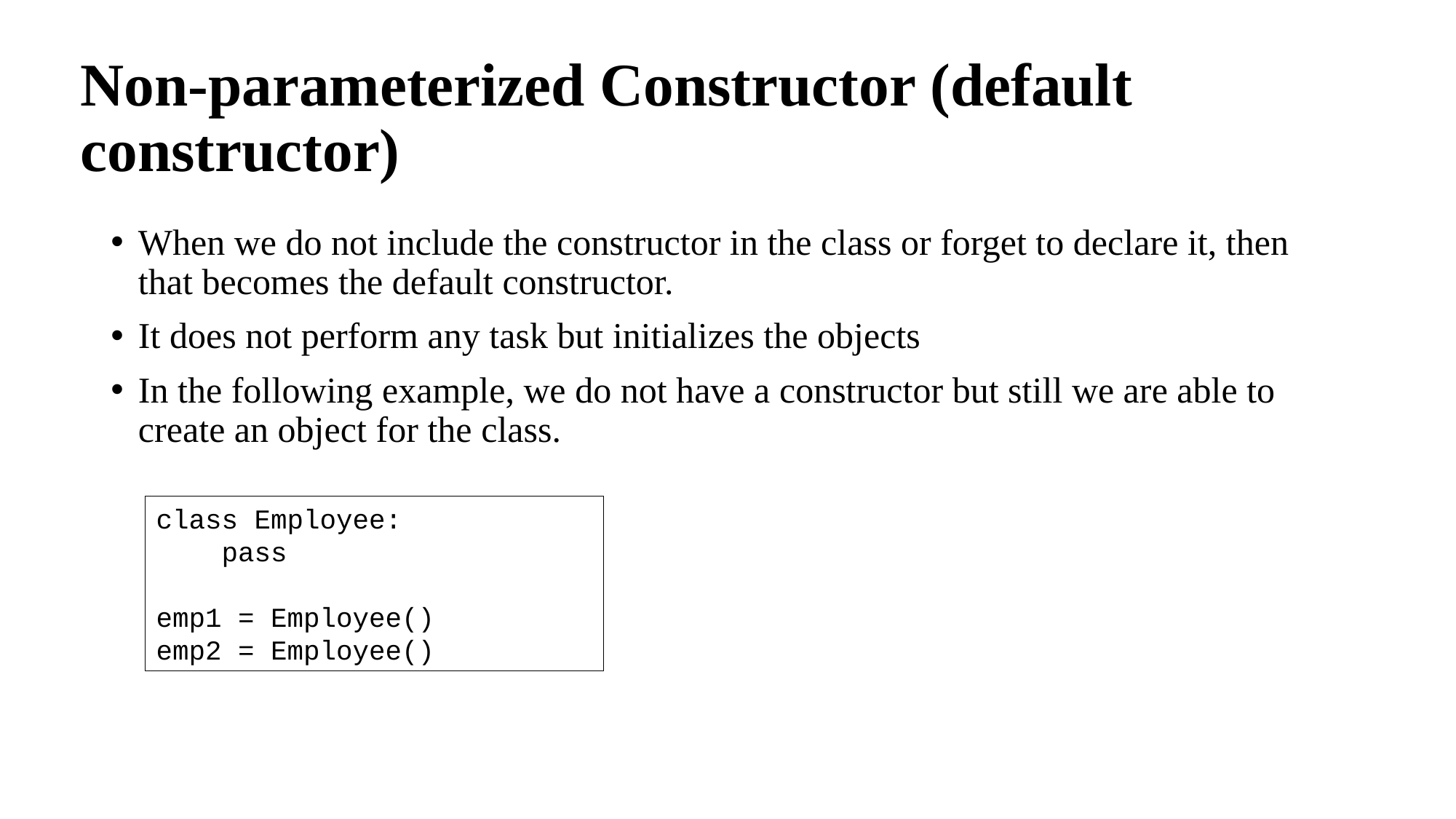

# Non-parameterized Constructor (default constructor)
When we do not include the constructor in the class or forget to declare it, then that becomes the default constructor.
It does not perform any task but initializes the objects
In the following example, we do not have a constructor but still we are able to create an object for the class.
class Employee:
    pass

emp1 = Employee()
emp2 = Employee()